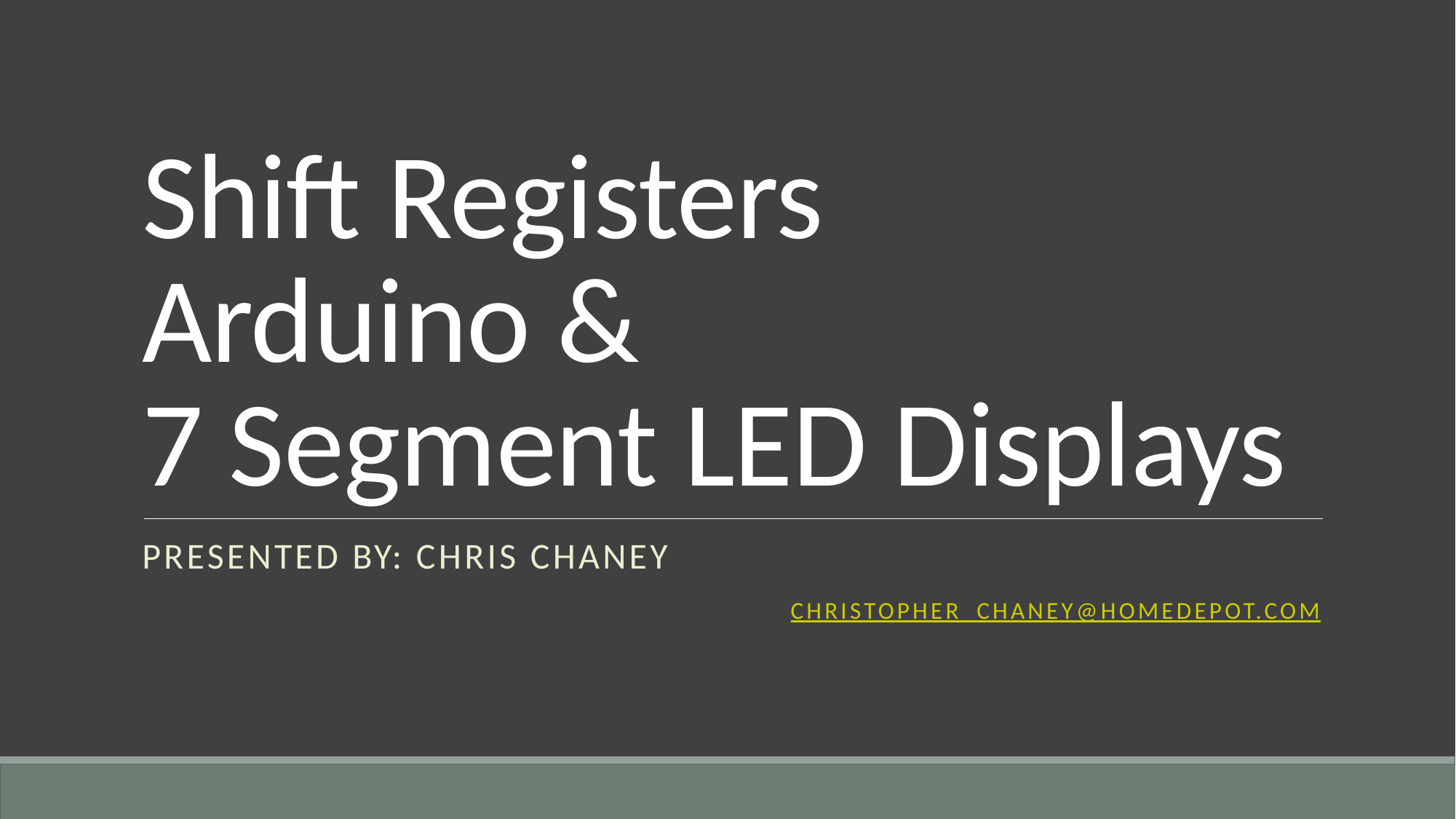

# Shift Registers Arduino & 7 Segment LED Displays
Presented by: Chris Chaney
christopher_chaney@homedepot.com